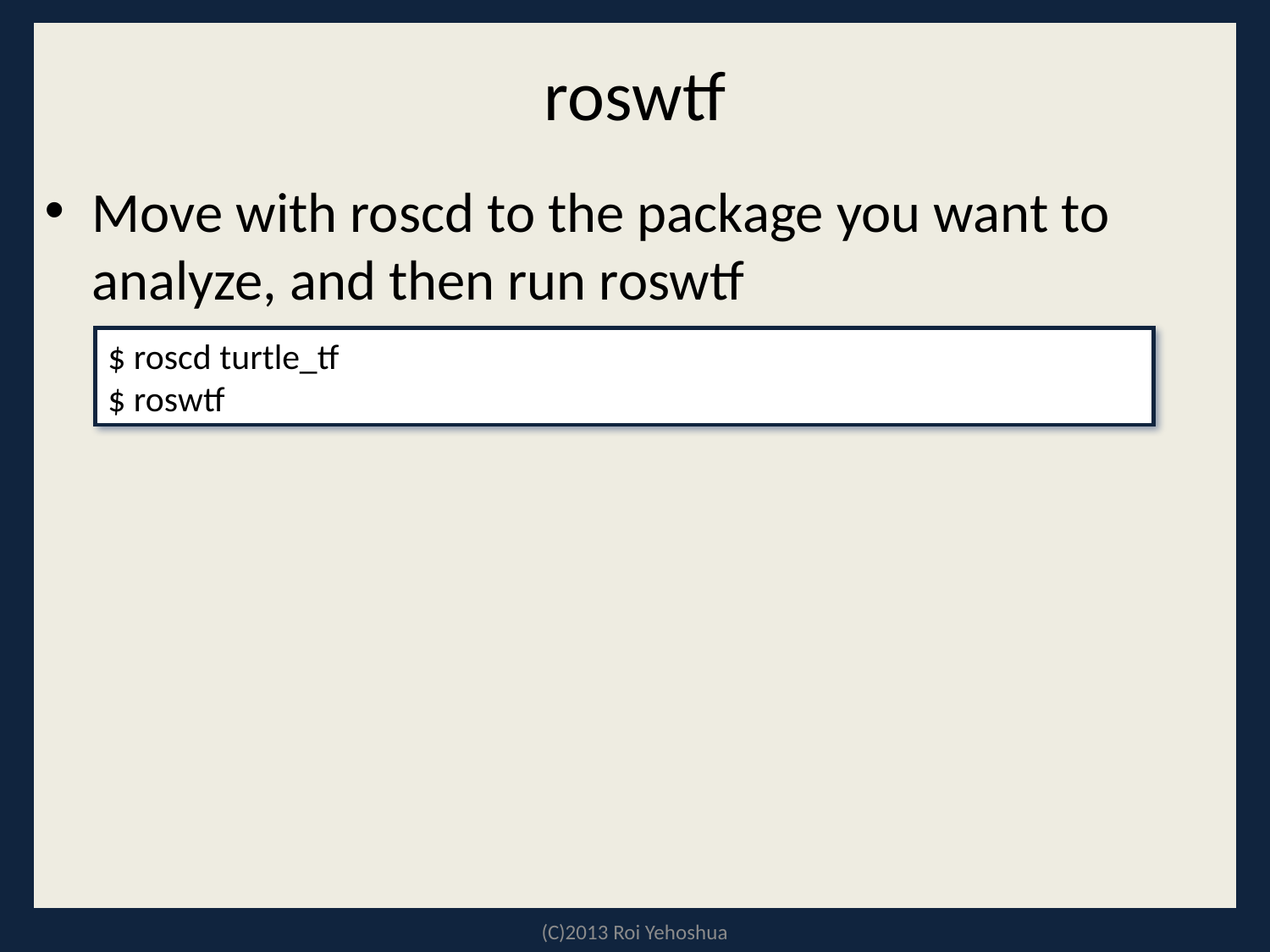

# roswtf
Move with roscd to the package you want to analyze, and then run roswtf

$ roscd turtle_tf
$ roswtf
(C)2013 Roi Yehoshua